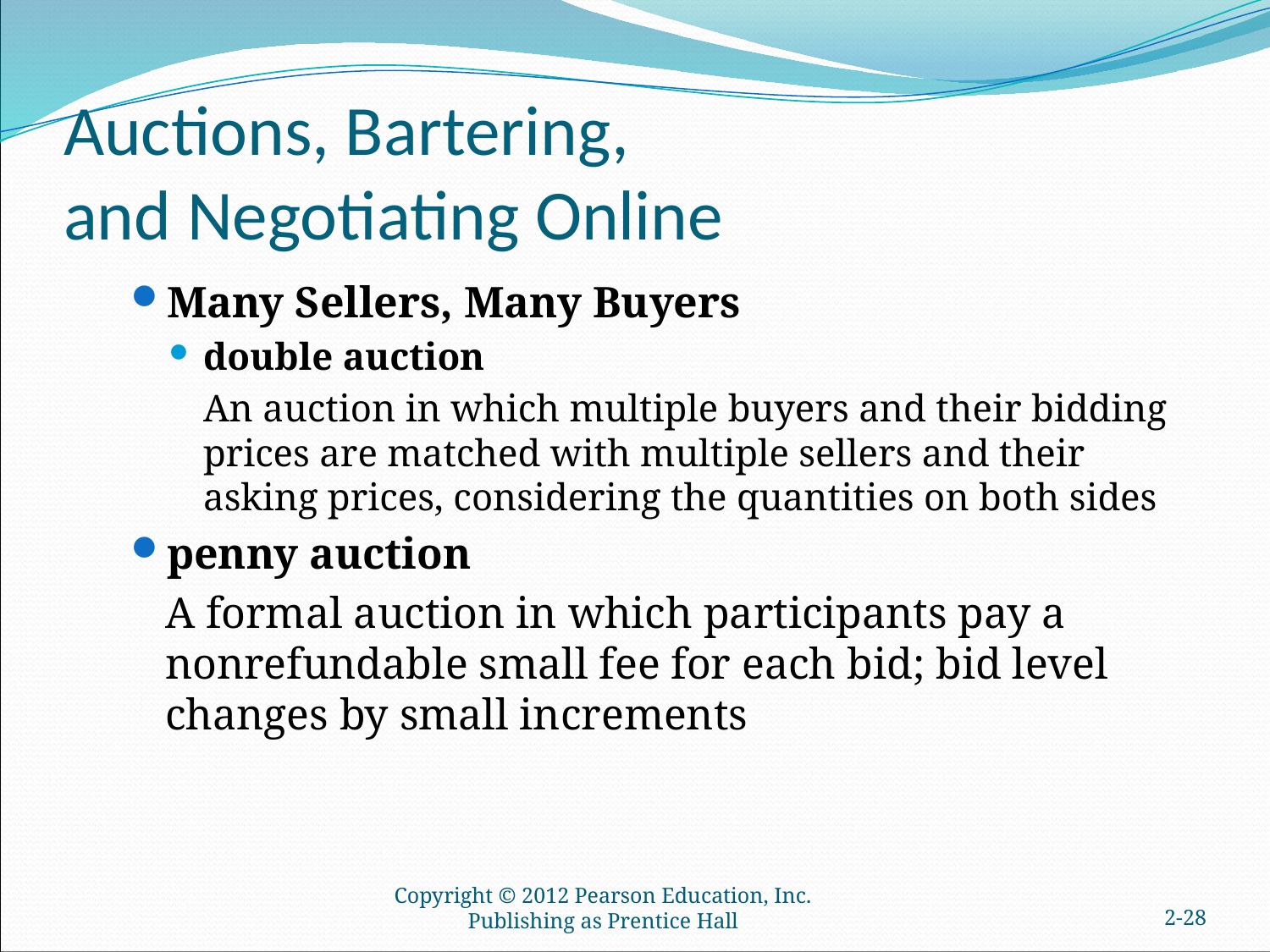

# Auctions, Bartering, and Negotiating Online
Many Sellers, Many Buyers
double auction
	An auction in which multiple buyers and their bidding prices are matched with multiple sellers and their asking prices, considering the quantities on both sides
penny auction
	A formal auction in which participants pay a nonrefundable small fee for each bid; bid level changes by small increments
Copyright © 2012 Pearson Education, Inc. Publishing as Prentice Hall
2-28